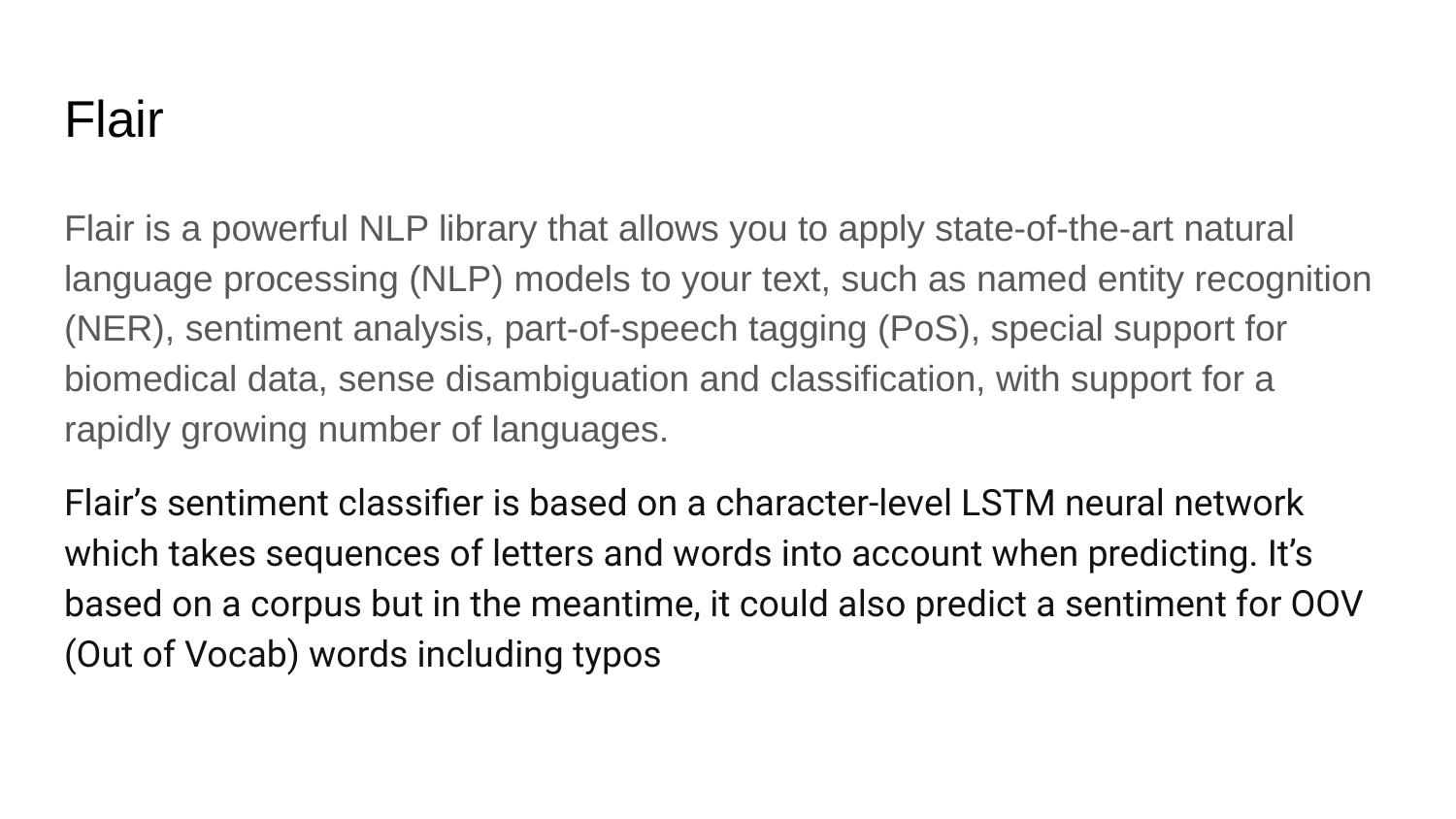

# Flair
Flair is a powerful NLP library that allows you to apply state-of-the-art natural language processing (NLP) models to your text, such as named entity recognition (NER), sentiment analysis, part-of-speech tagging (PoS), special support for biomedical data, sense disambiguation and classification, with support for a rapidly growing number of languages.
Flair’s sentiment classifier is based on a character-level LSTM neural network which takes sequences of letters and words into account when predicting. It’s based on a corpus but in the meantime, it could also predict a sentiment for OOV (Out of Vocab) words including typos